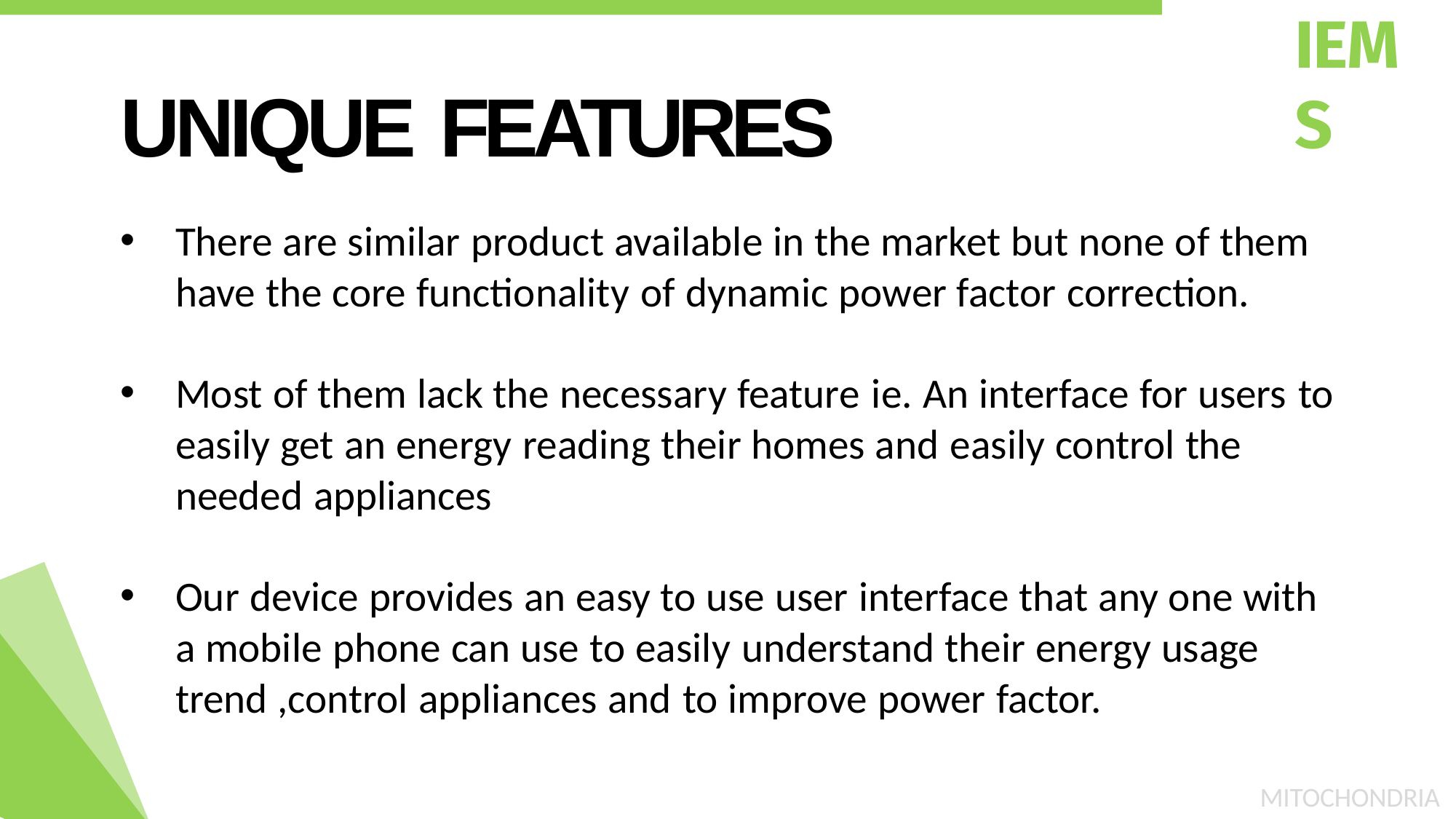

# IEMS
UNIQUE FEATURES
There are similar product available in the market but none of them have the core functionality of dynamic power factor correction.
Most of them lack the necessary feature ie. An interface for users to easily get an energy reading their homes and easily control the needed appliances
Our device provides an easy to use user interface that any one with a mobile phone can use to easily understand their energy usage trend ,control appliances and to improve power factor.

MITOCHONDRIA